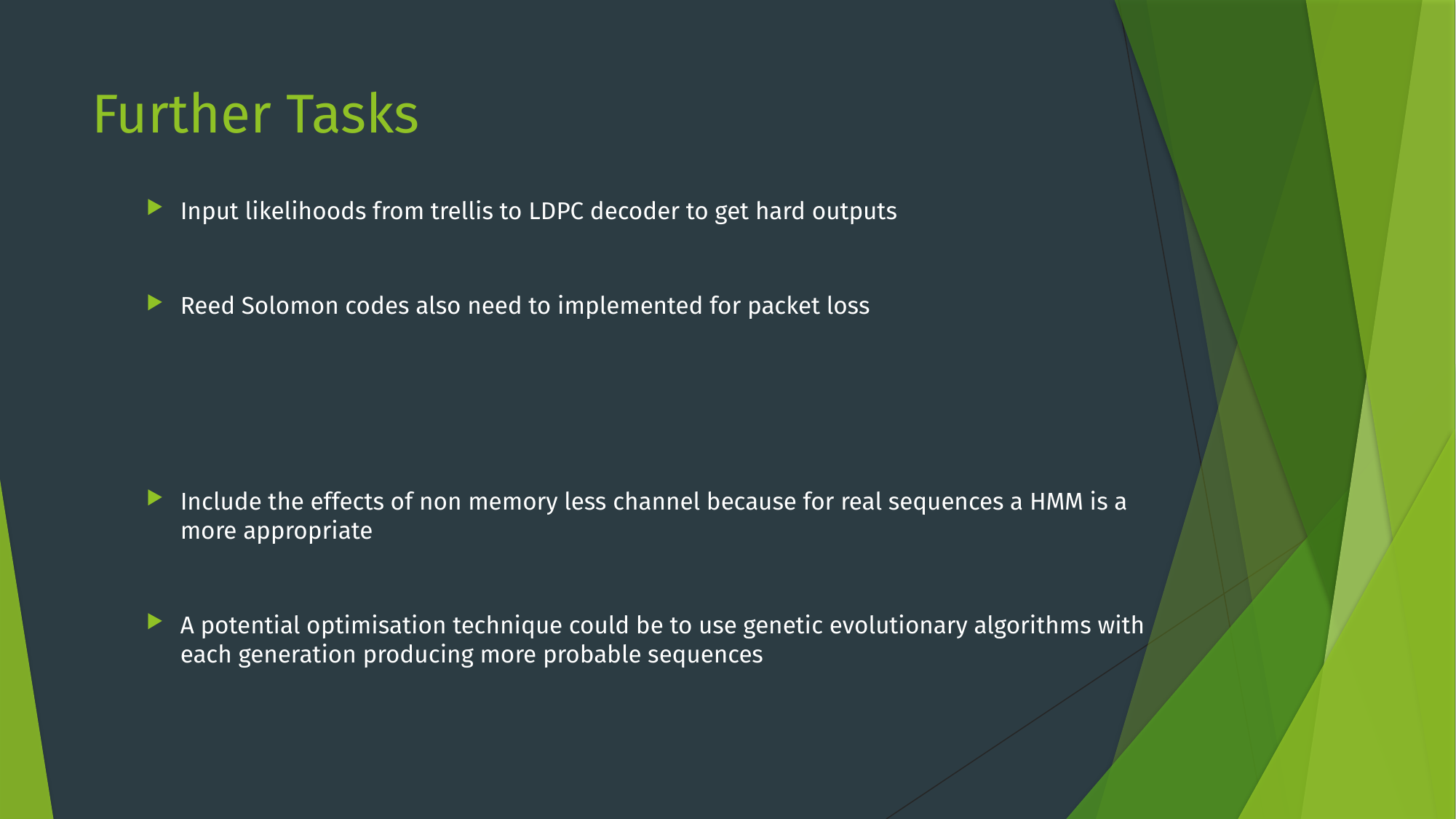

# Further Tasks
Input likelihoods from trellis to LDPC decoder to get hard outputs

Reed Solomon codes also need to implemented for packet loss

Include the effects of non memory less channel because for real sequences a HMM is a more appropriate

A potential optimisation technique could be to use genetic evolutionary algorithms with each generation producing more probable sequences